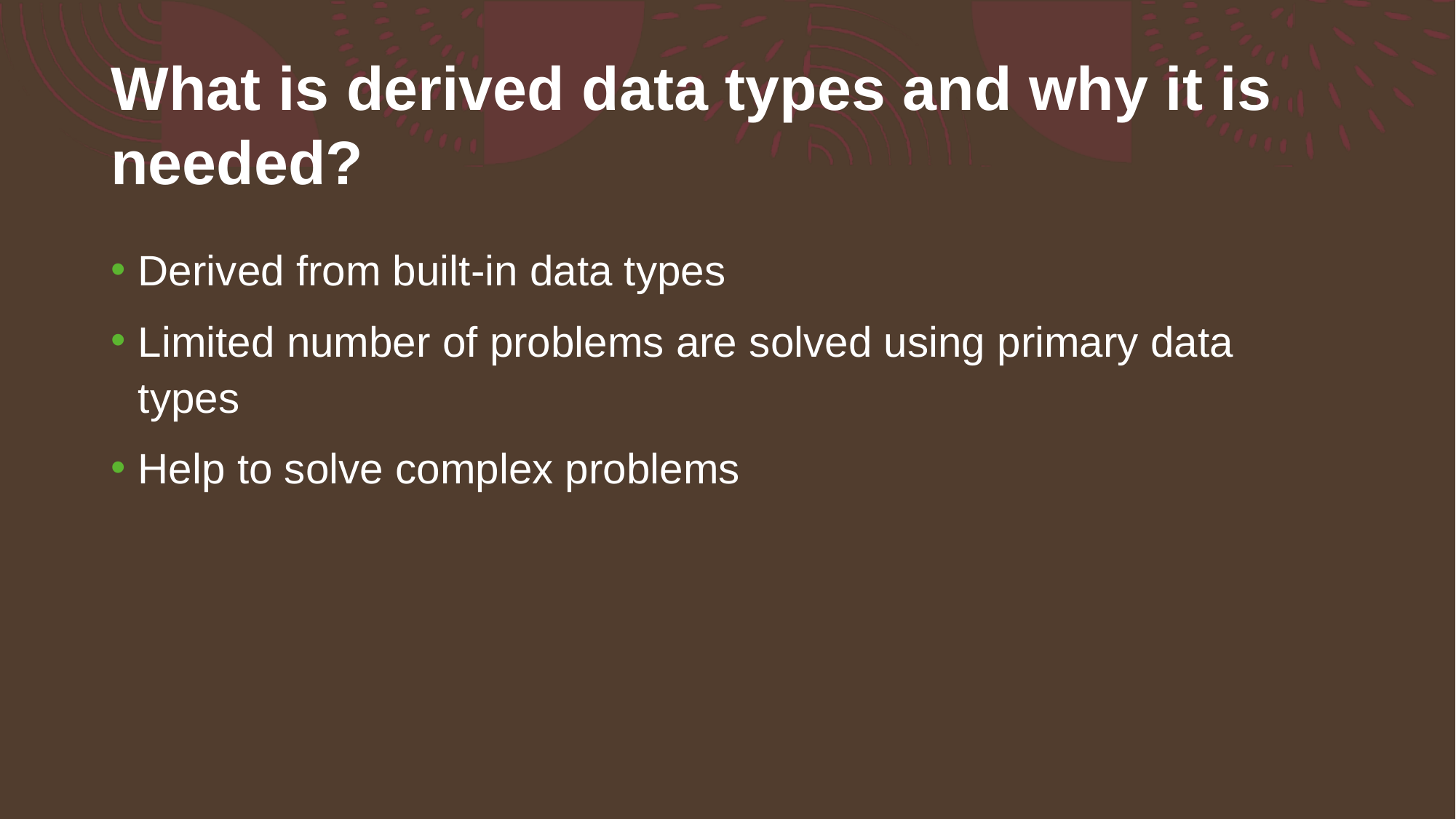

# What is derived data types and why it is needed?
Derived from built-in data types
Limited number of problems are solved using primary data types
Help to solve complex problems